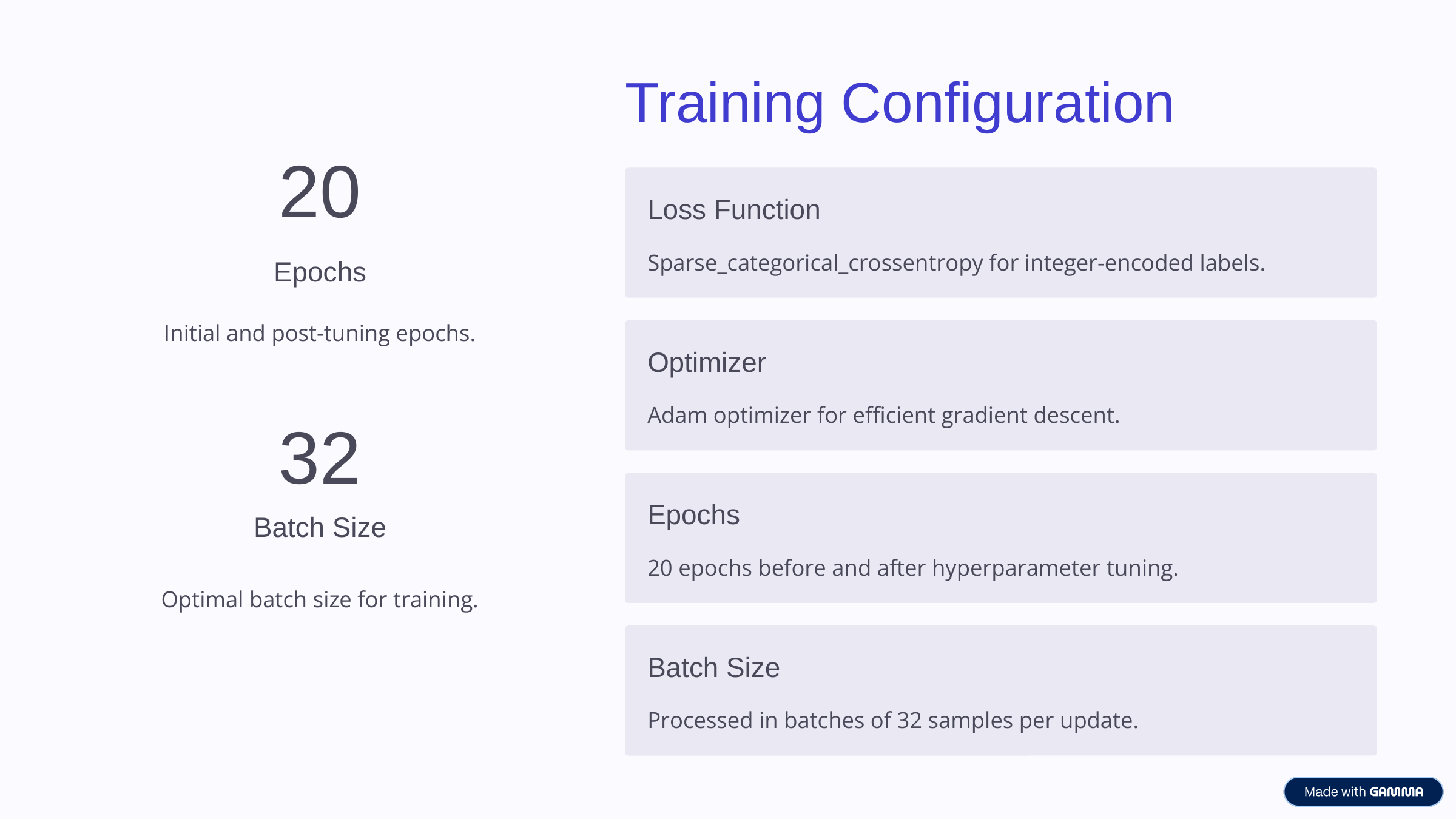

Training Configuration
20

Loss Function
Sparse_categorical_crossentropy for integer-encoded labels.
Epochs
Initial and post-tuning epochs.

Optimizer
Adam optimizer for efficient gradient descent.
32

Epochs
Batch Size
20 epochs before and after hyperparameter tuning.
Optimal batch size for training.

Batch Size
Processed in batches of 32 samples per update.